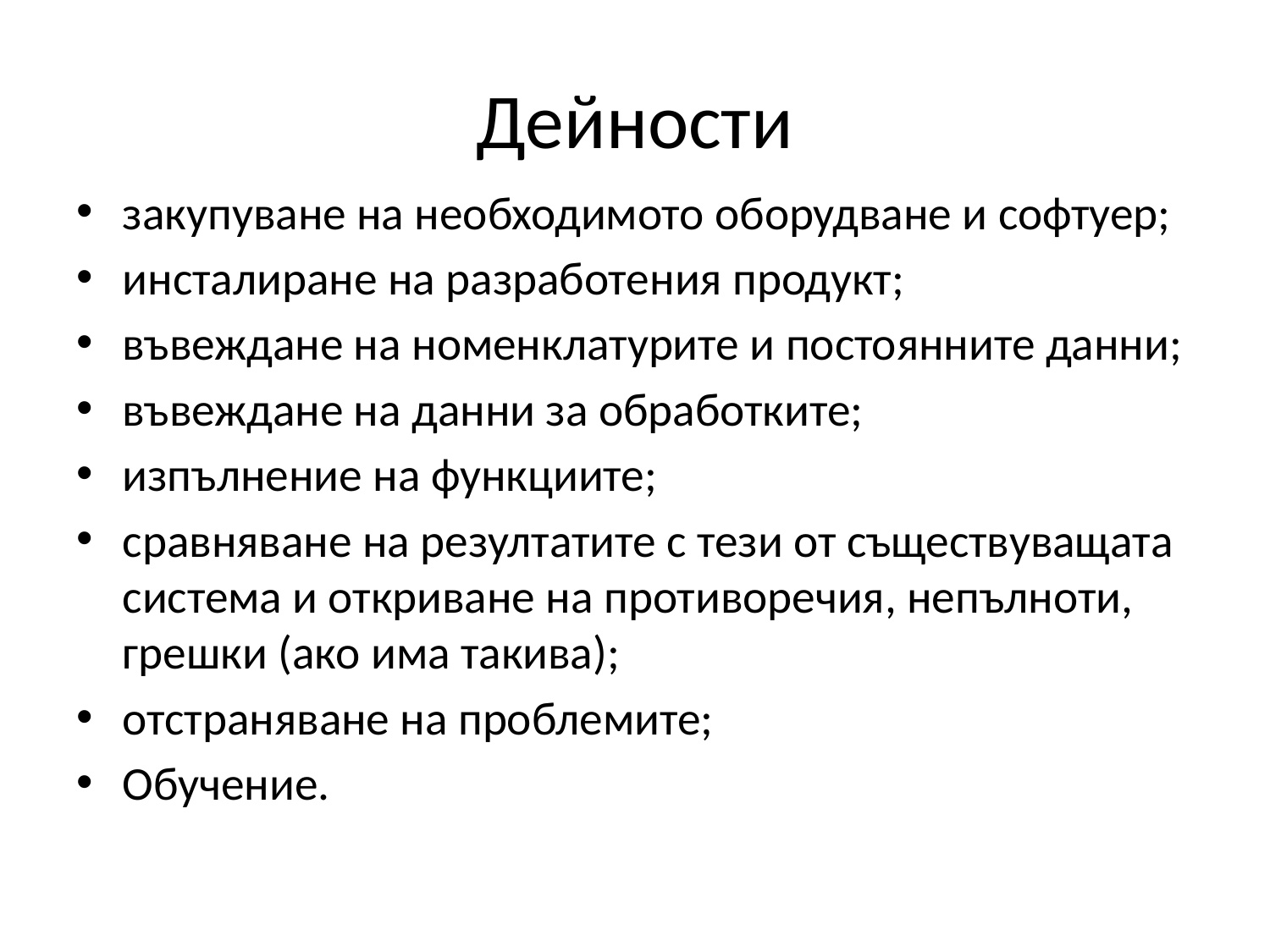

# Дейности
закупуване на необходимото оборудване и софтуер;
инсталиране на разработения продукт;
въвеждане на номенклатурите и постоянните данни;
въвеждане на данни за обработките;
изпълнение на функциите;
сравняване на резултатите с тези от съществуващата система и откриване на противоречия, непълноти, грешки (ако има такива);
отстраняване на проблемите;
Обучение.